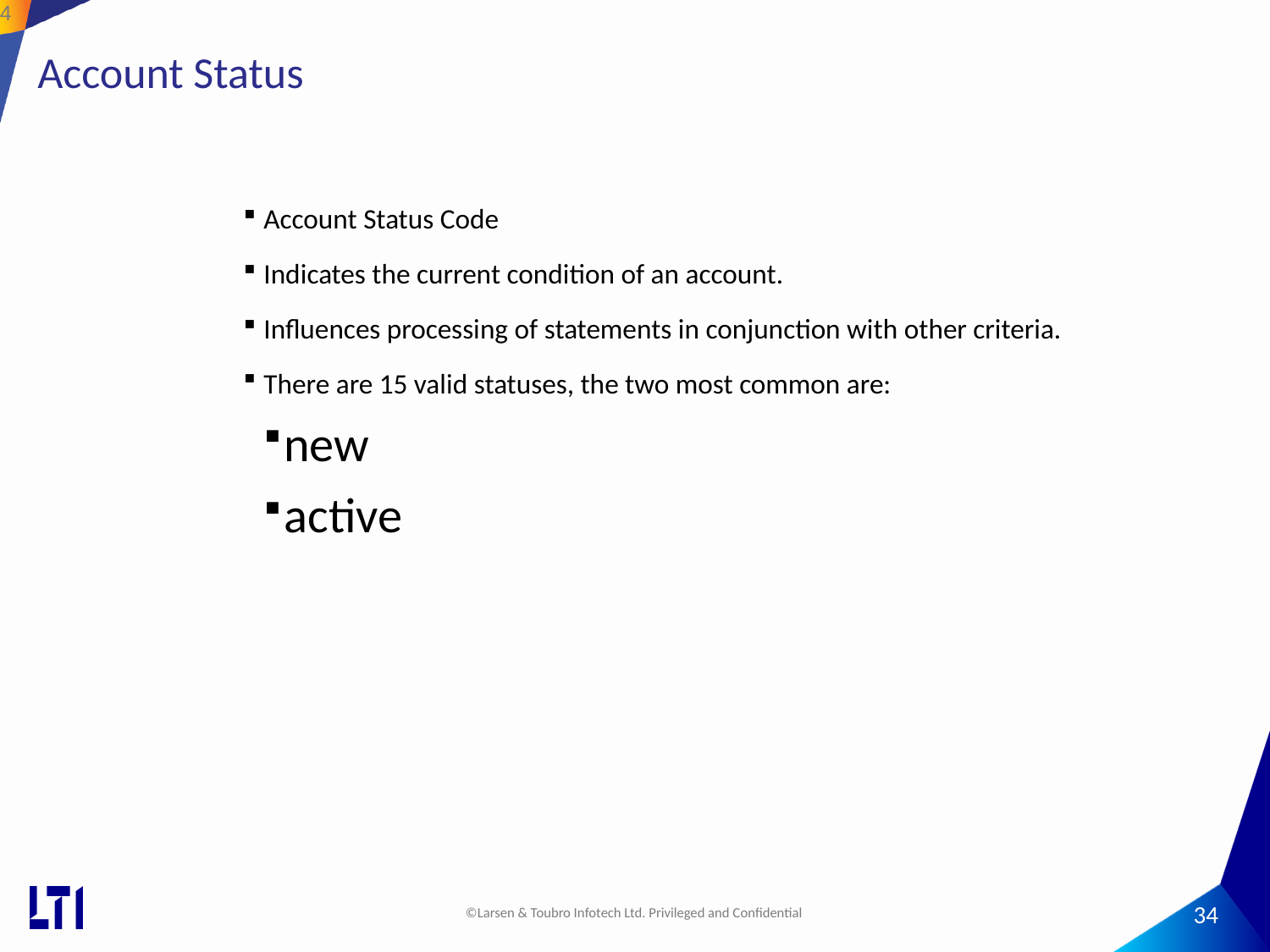

34
# Account Status
Account Status Code
Indicates the current condition of an account.
Influences processing of statements in conjunction with other criteria.
There are 15 valid statuses, the two most common are:
new
active